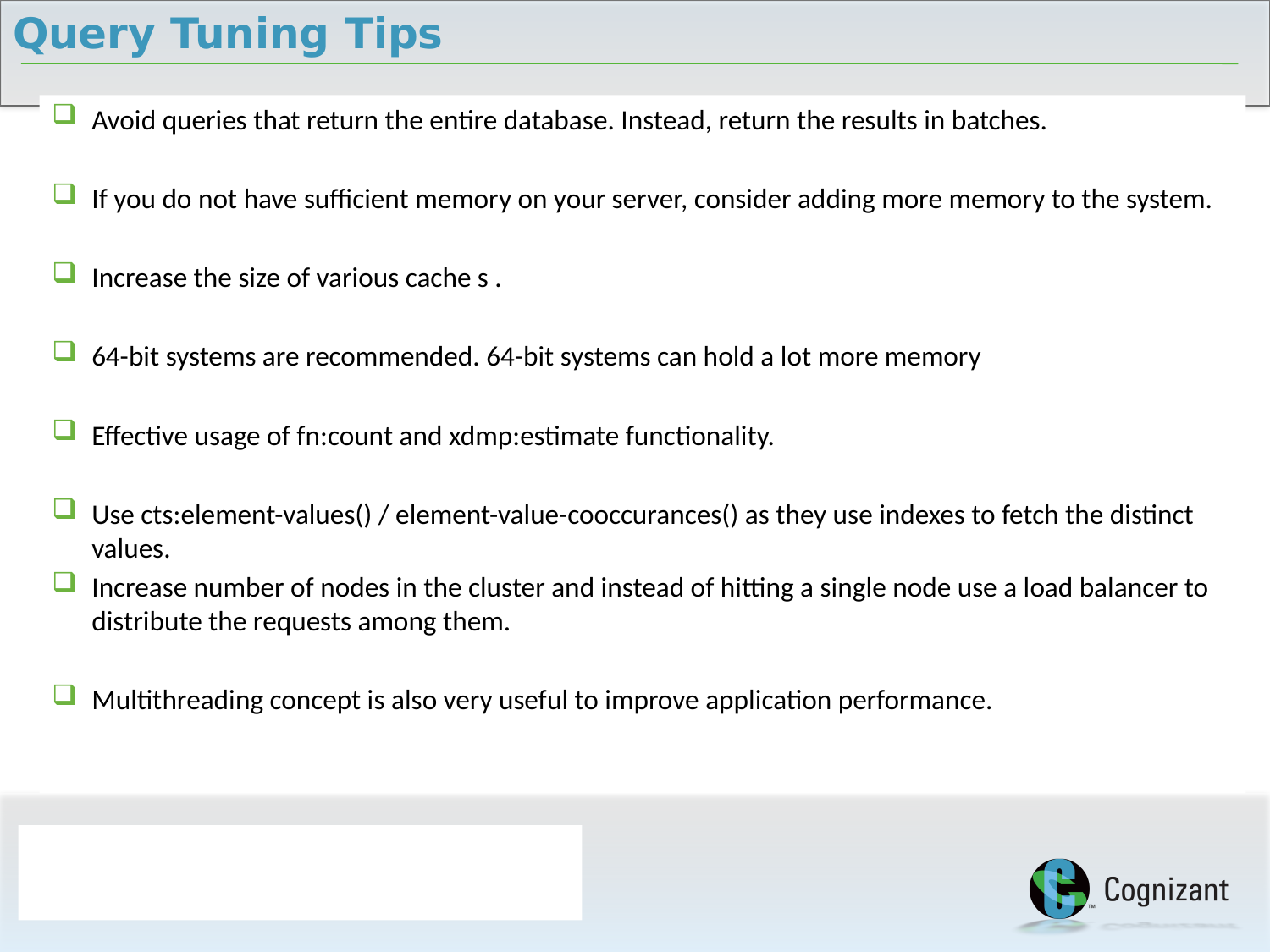

Query Tuning Tips
Avoid queries that return the entire database. Instead, return the results in batches.

If you do not have sufficient memory on your server, consider adding more memory to the system.

Increase the size of various cache s .

64-bit systems are recommended. 64-bit systems can hold a lot more memory

Effective usage of fn:count and xdmp:estimate functionality.

Use cts:element-values() / element-value-cooccurances() as they use indexes to fetch the distinct values.
Increase number of nodes in the cluster and instead of hitting a single node use a load balancer to distribute the requests among them.

Multithreading concept is also very useful to improve application performance.

20